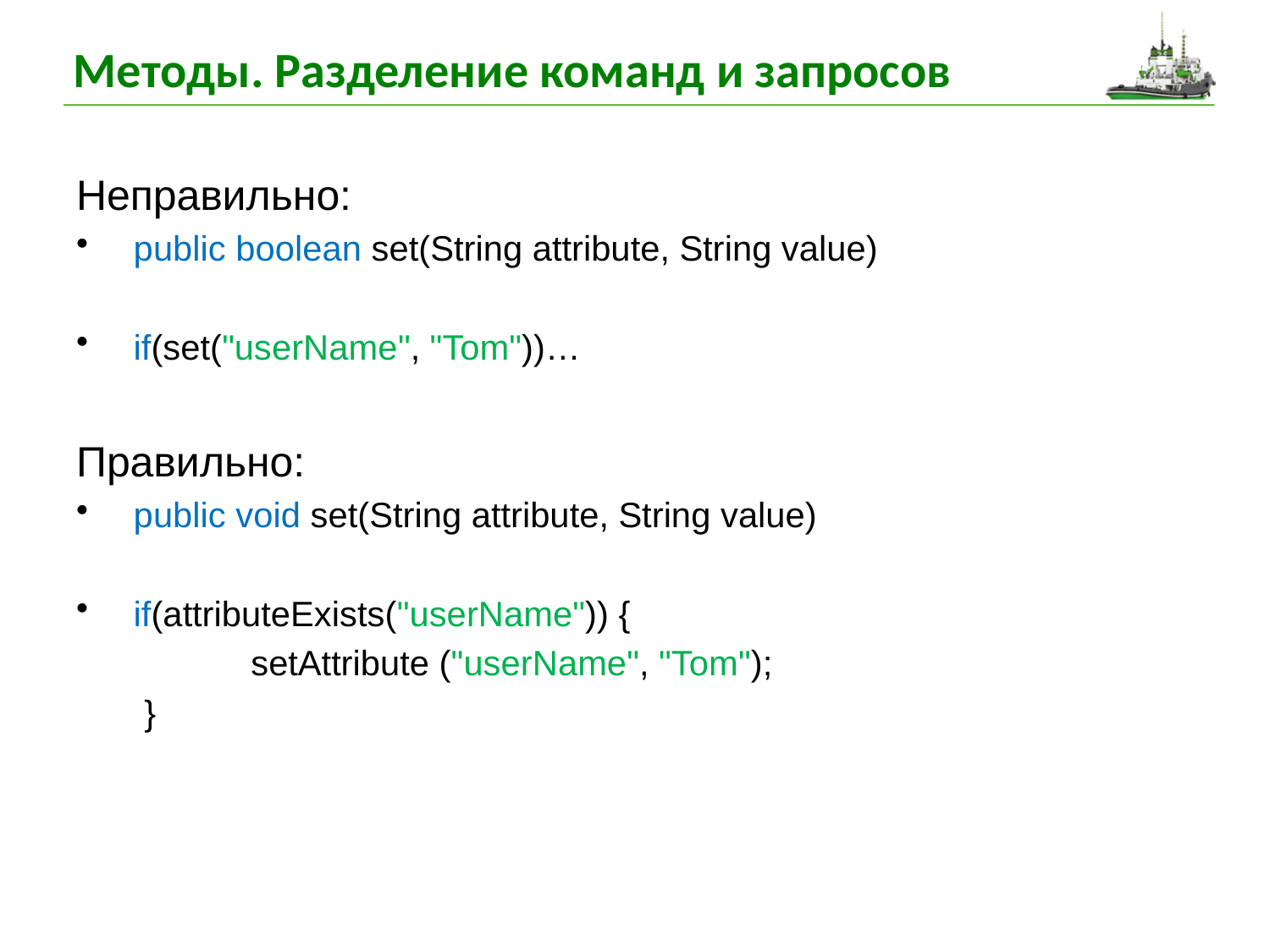

# Методы. Разделение команд и запросов
Неправильно:
 public boolean set(String attribute, String value)

 if(set("userName", "Tom"))…

Правильно:
 public void set(String attribute, String value)

 if(attributeExists("userName")) {
		setAttribute ("userName", "Tom");
       }